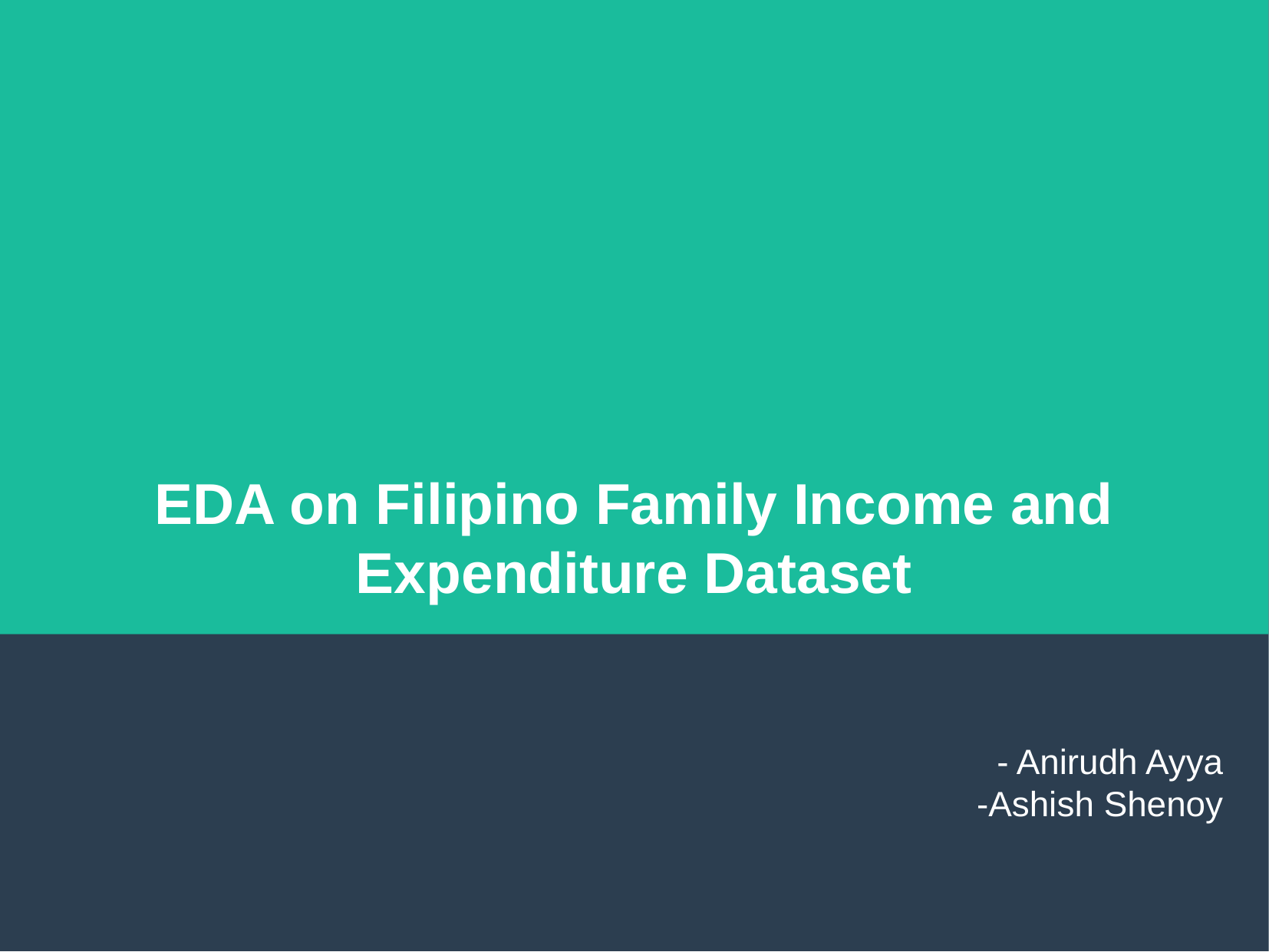

EDA on Filipino Family Income and Expenditure Dataset
- Anirudh Ayya
-Ashish Shenoy